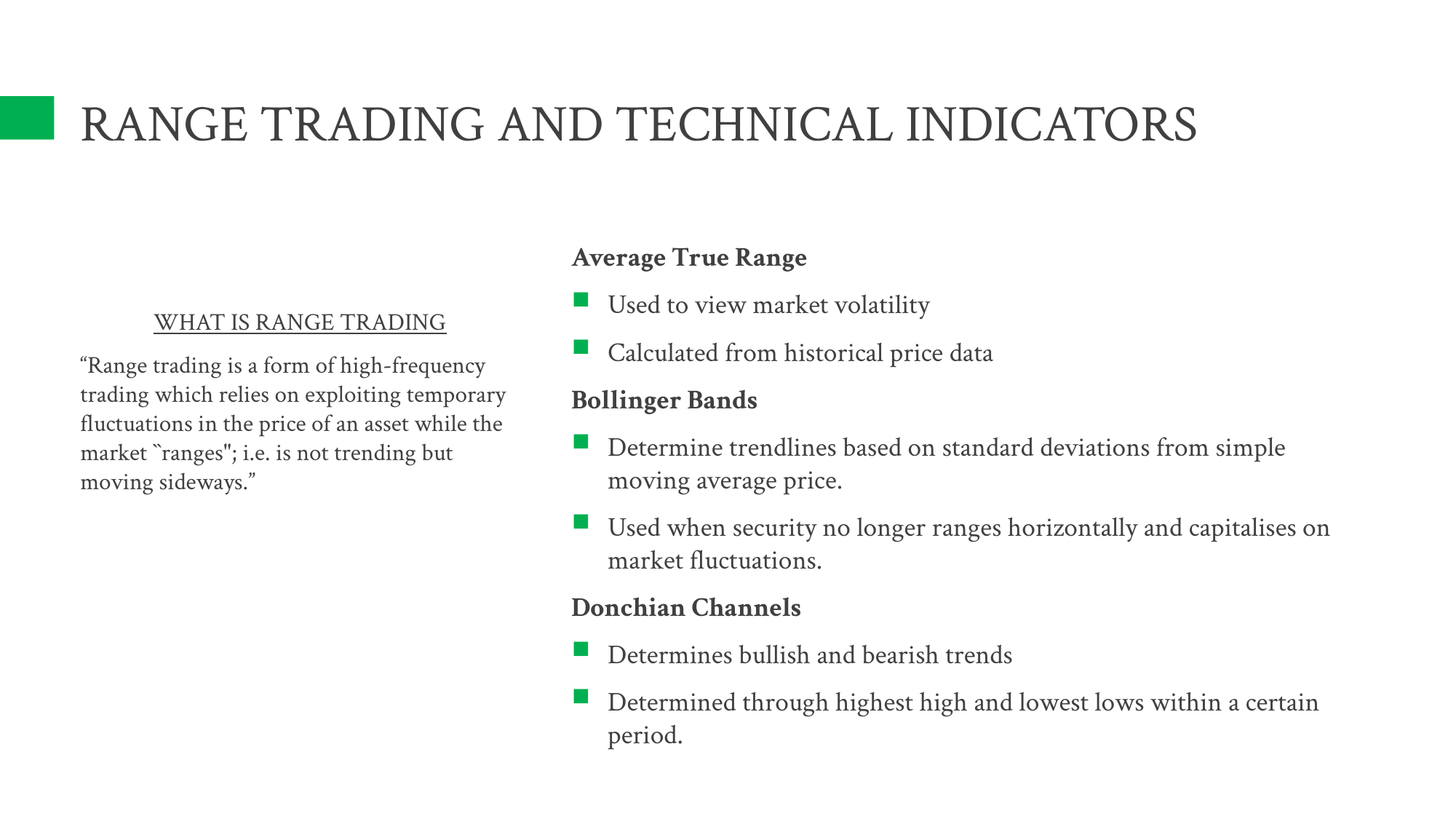

# Range Trading and Technical Indicators
Average True Range
Used to view market volatility
Calculated from historical price data
Bollinger Bands
Determine trendlines based on standard deviations from simple moving average price.
Used when security no longer ranges horizontally and capitalises on market fluctuations.
Donchian Channels
Determines bullish and bearish trends
Determined through highest high and lowest lows within a certain period.

WHAT IS RANGE TRADING
“Range trading is a form of high-frequency trading which relies on exploiting temporary fluctuations in the price of an asset while the market ``ranges"; i.e. is not trending but moving sideways.”